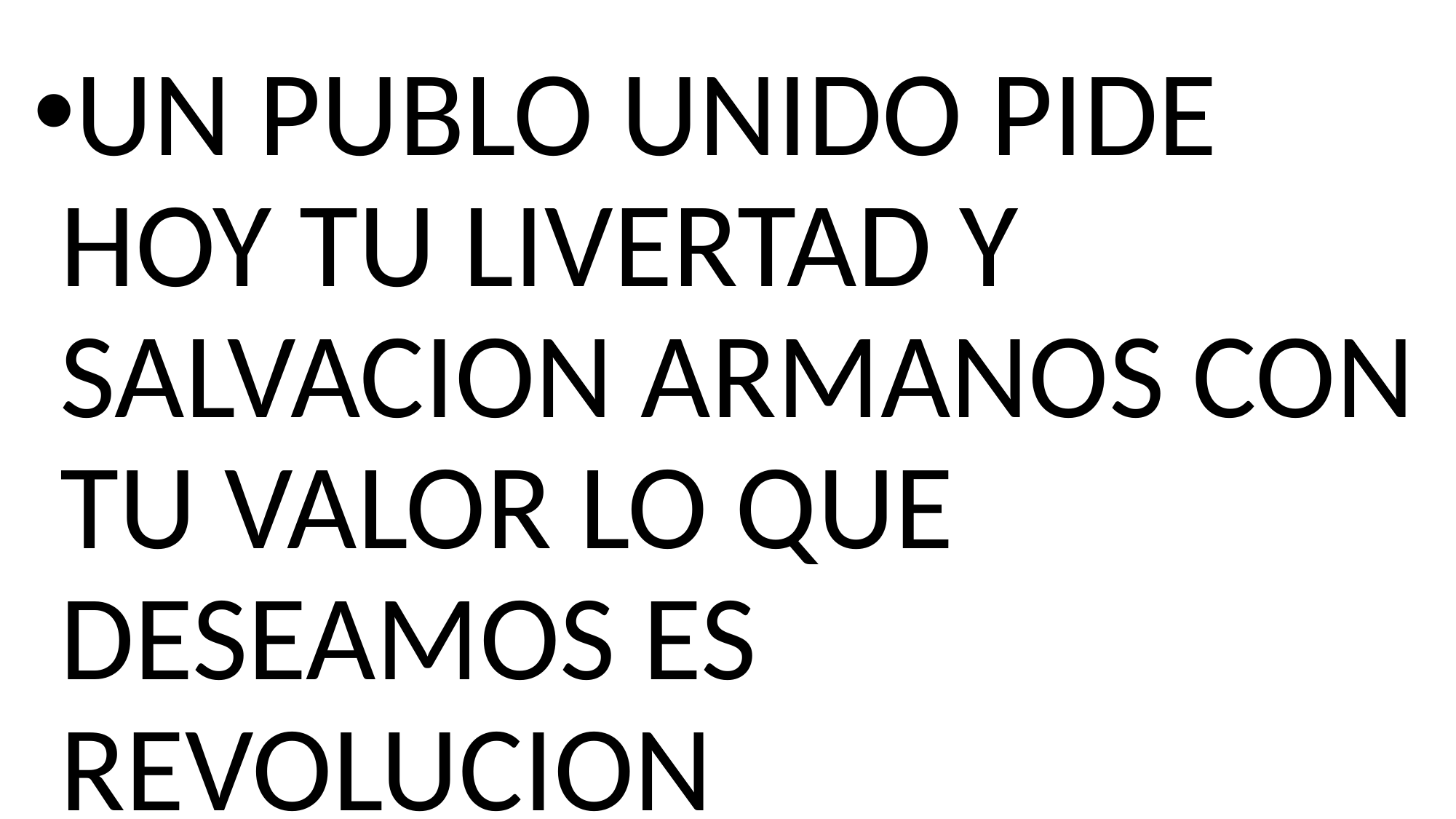

UN PUBLO UNIDO PIDE HOY TU LIVERTAD Y SALVACION ARMANOS CON TU VALOR LO QUE DESEAMOS ES REVOLUCION